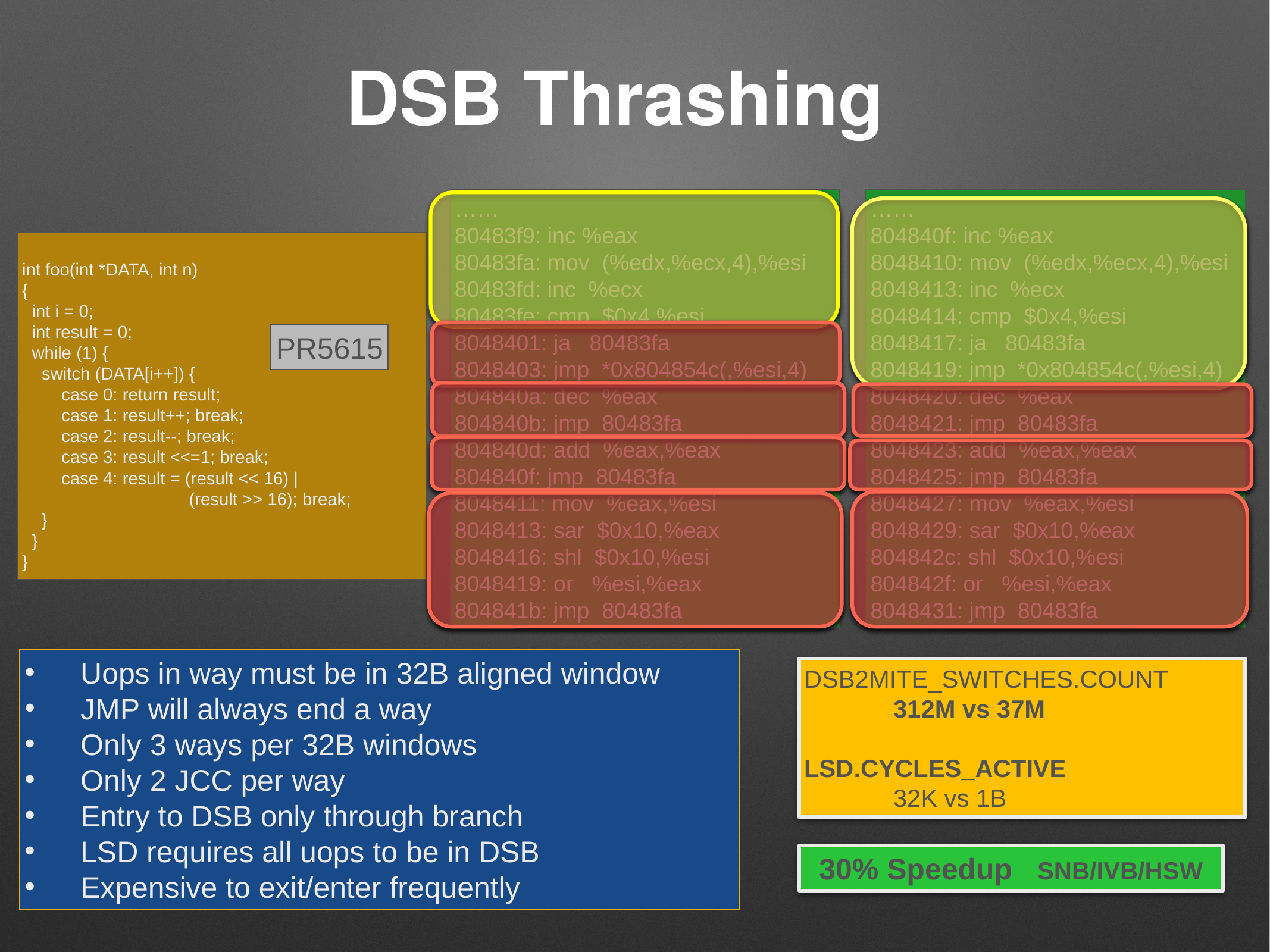

# DSB Thrashing
……
80483f9: inc %eax
80483fa: mov  (%edx,%ecx,4),%esi
80483fd: inc  %ecx
80483fe: cmp  $0x4,%esi
8048401: ja   80483fa
8048403: jmp  *0x804854c(,%esi,4)
804840a: dec  %eax
804840b: jmp  80483fa
804840d: add  %eax,%eax
804840f: jmp  80483fa
8048411: mov  %eax,%esi
8048413: sar  $0x10,%eax
8048416: shl  $0x10,%esi
8048419: or   %esi,%eax
804841b: jmp  80483fa
……
804840f: inc %eax
8048410: mov  (%edx,%ecx,4),%esi
8048413: inc  %ecx
8048414: cmp  $0x4,%esi
8048417: ja   80483fa
8048419: jmp  *0x804854c(,%esi,4)
8048420: dec  %eax
8048421: jmp  80483fa
8048423: add  %eax,%eax
8048425: jmp  80483fa
8048427: mov  %eax,%esi
8048429: sar  $0x10,%eax
804842c: shl  $0x10,%esi
804842f: or   %esi,%eax
8048431: jmp  80483fa

int foo(int *DATA, int n)
{
  int i = 0;
  int result = 0;
  while (1) {
    switch (DATA[i++]) {
        case 0: return result;
        case 1: result++; break;
        case 2: result--; break;
        case 3: result <<=1; break;
        case 4: result = (result << 16) |
                                  (result >> 16); break;
    }
  }
}

PR5615

Uops in way must be in 32B aligned window
JMP will always end a way
Only 3 ways per 32B windows
Only 2 JCC per way
Entry to DSB only through branch
LSD requires all uops to be in DSB
Expensive to exit/enter frequently
DSB2MITE_SWITCHES.COUNT
	312M vs 37M

LSD.CYCLES_ACTIVE
	32K vs 1B
30% Speedup   SNB/IVB/HSW